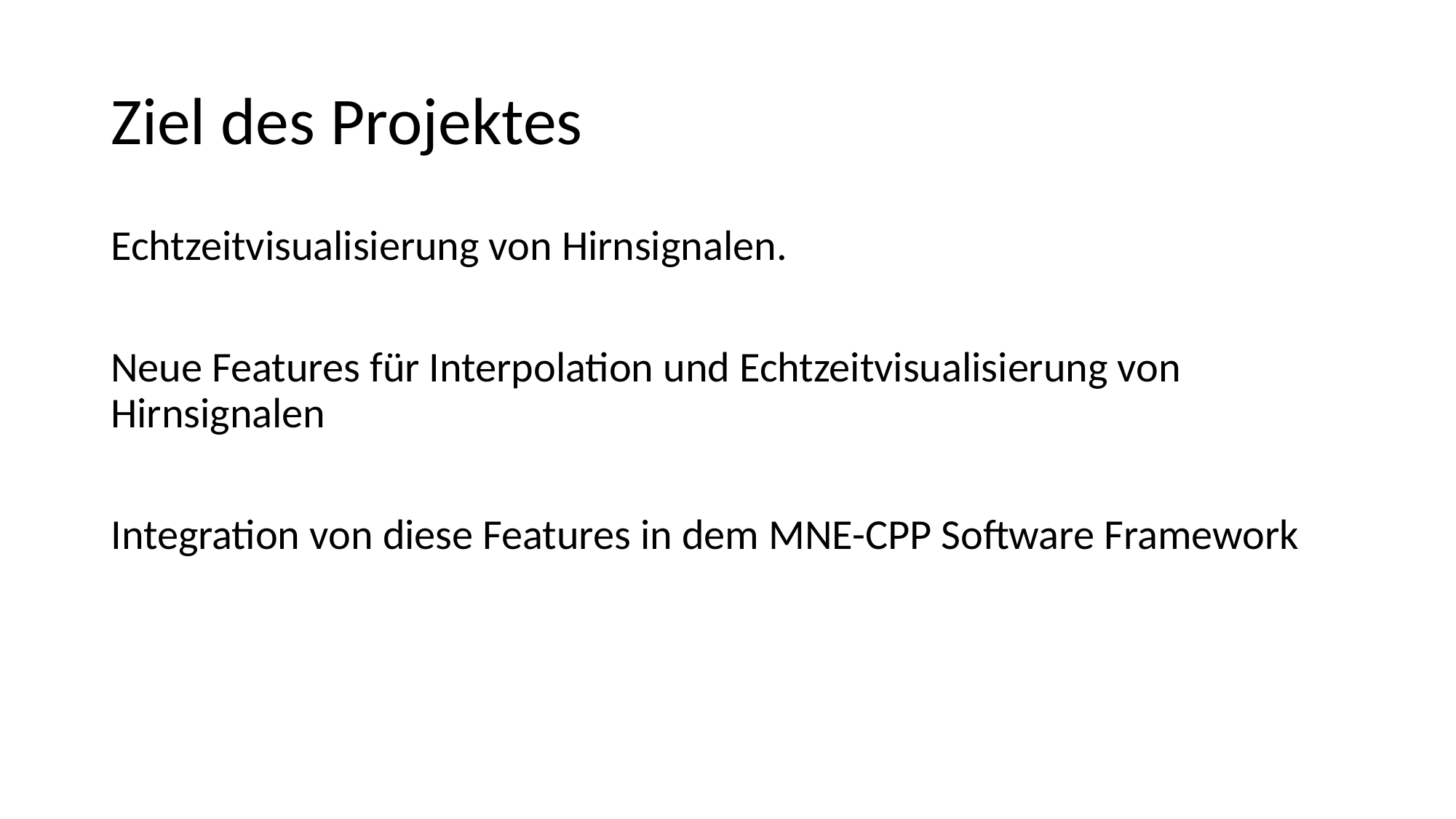

# Ziel des Projektes
Echtzeitvisualisierung von Hirnsignalen.

Neue Features für Interpolation und Echtzeitvisualisierung von Hirnsignalen

Integration von diese Features in dem MNE-CPP Software Framework